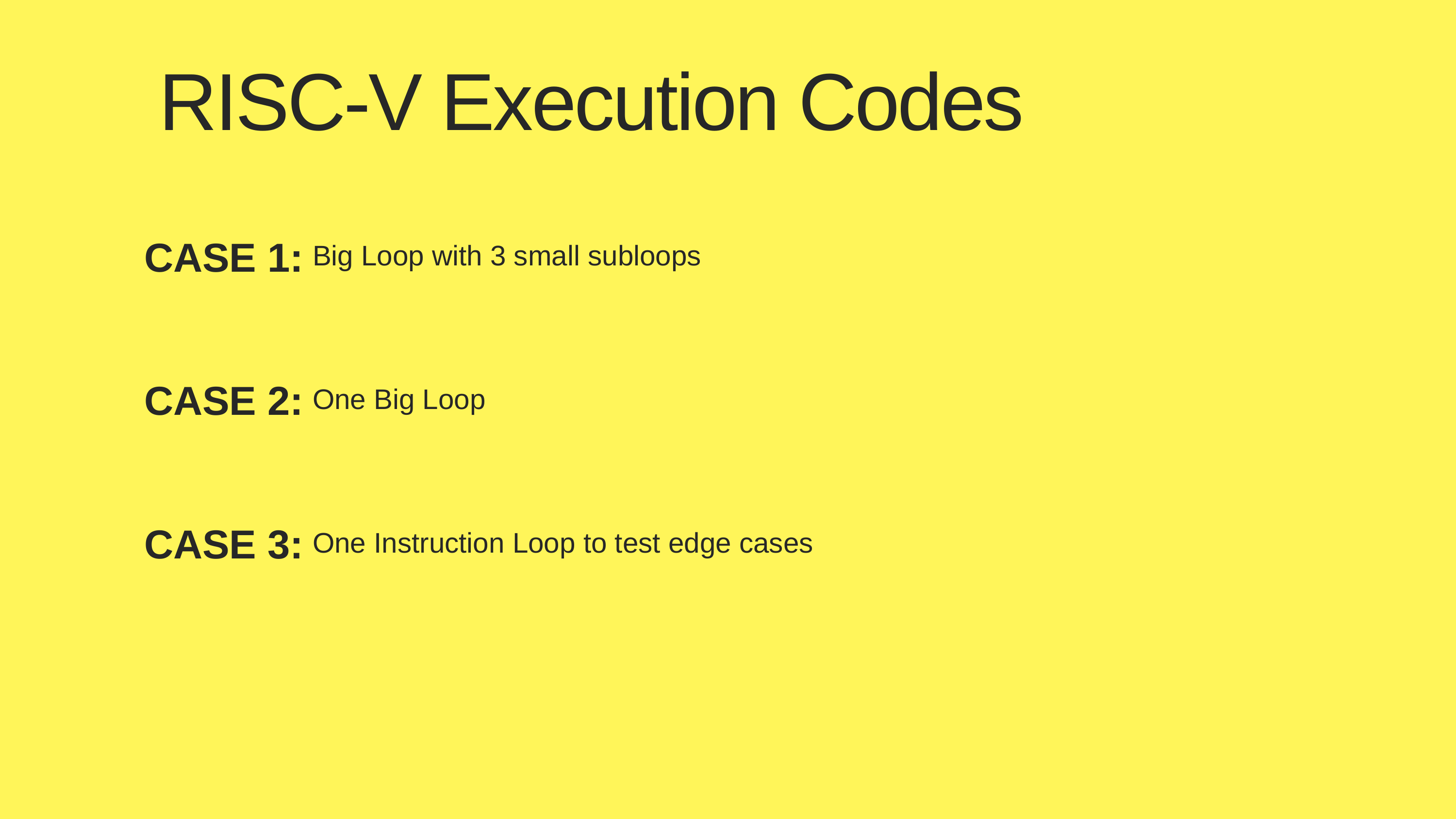

RISC-V Execution Codes
CASE 1:
Big Loop with 3 small subloops
CASE 2:
One Big Loop
CASE 3:
One Instruction Loop to test edge cases